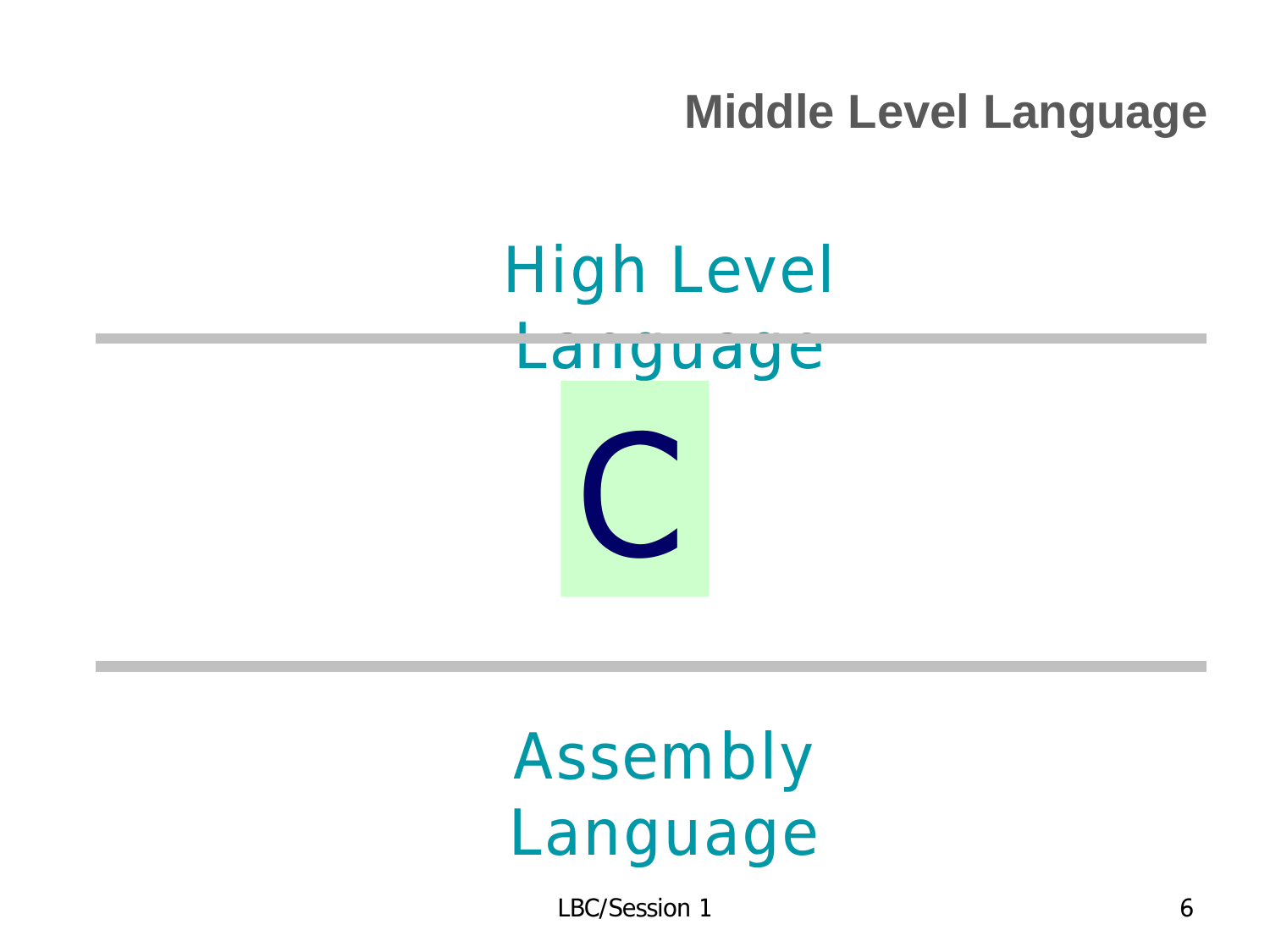

Middle Level Language
High Level Language
C
Assembly Language
LBC/Session 1
6